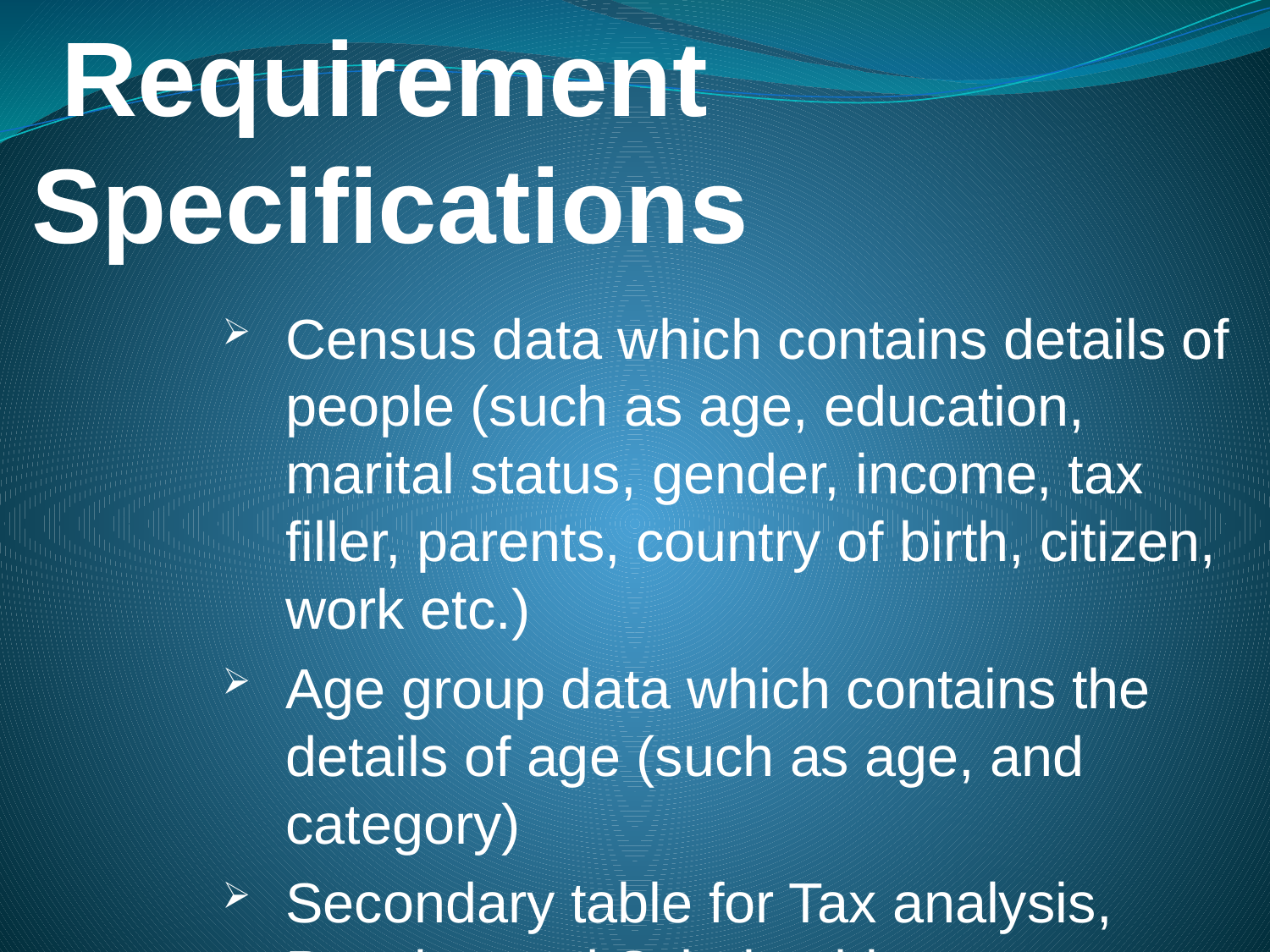

# Requirement Specifications
Census data which contains details of people (such as age, education, marital status, gender, income, tax filler, parents, country of birth, citizen, work etc.)
Age group data which contains the details of age (such as age, and category)
Secondary table for Tax analysis, Pension and Scholarship